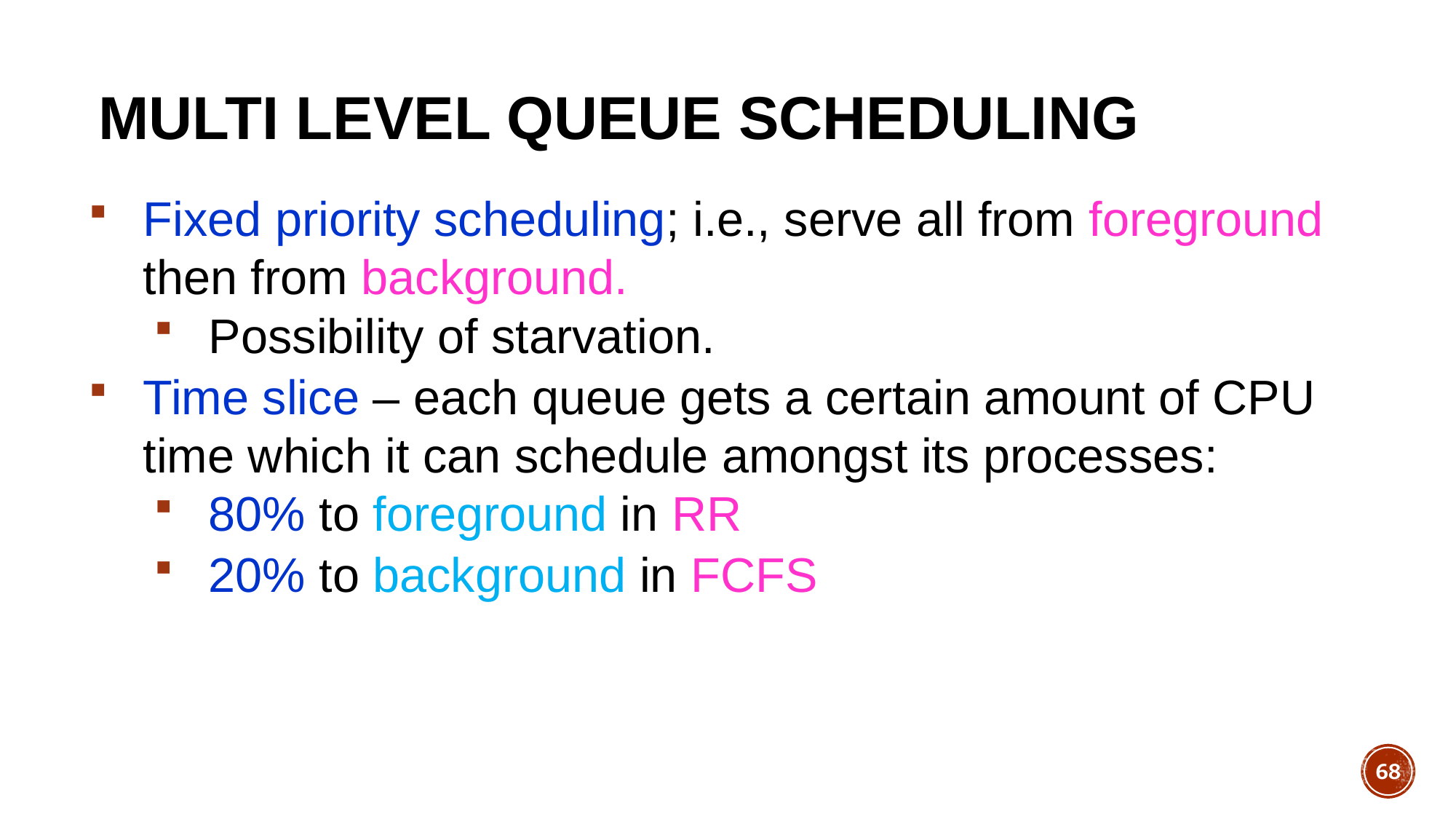

# Multi level Queue Scheduling
Fixed priority scheduling; i.e., serve all from foreground then from background.
Possibility of starvation.
Time slice – each queue gets a certain amount of CPU time which it can schedule amongst its processes:
80% to foreground in RR
20% to background in FCFS
68